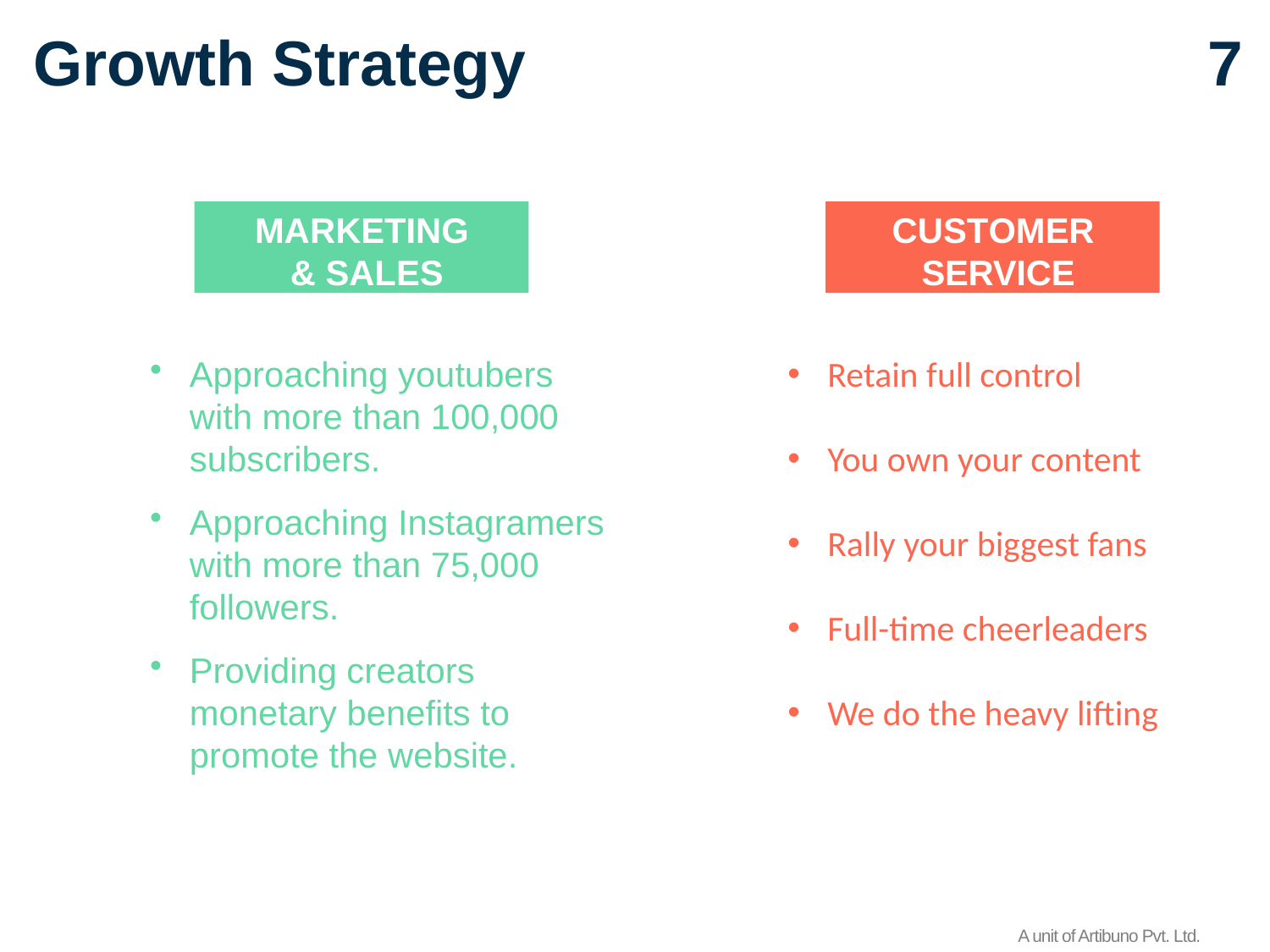

# Growth Strategy
7
MARKETING  & SALES
CUSTOMER  SERVICE
Approaching youtubers with more than 100,000 subscribers.
Approaching Instagramers with more than 75,000 followers.
Providing creators monetary benefits to promote the website.
Retain full control

You own your content

Rally your biggest fans

Full-time cheerleaders

We do the heavy lifting

A unit of Artibuno Pvt. Ltd.